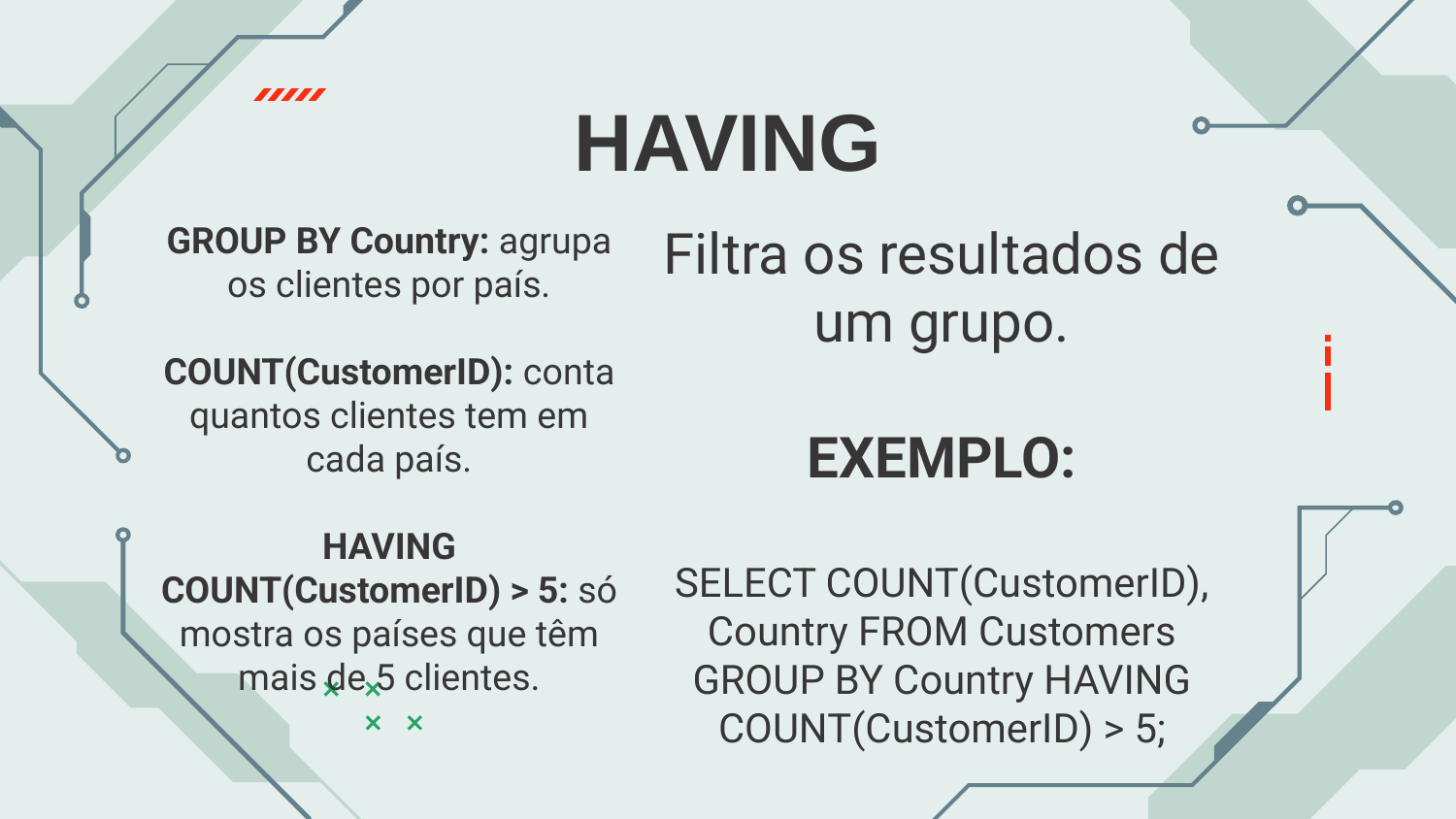

# HAVING
GROUP BY Country: agrupa os clientes por país.

COUNT(CustomerID): conta quantos clientes tem em cada país.

HAVING COUNT(CustomerID) > 5: só mostra os países que têm mais de 5 clientes.
Filtra os resultados de um grupo.

EXEMPLO:

SELECT COUNT(CustomerID), Country FROM Customers GROUP BY Country HAVING COUNT(CustomerID) > 5;